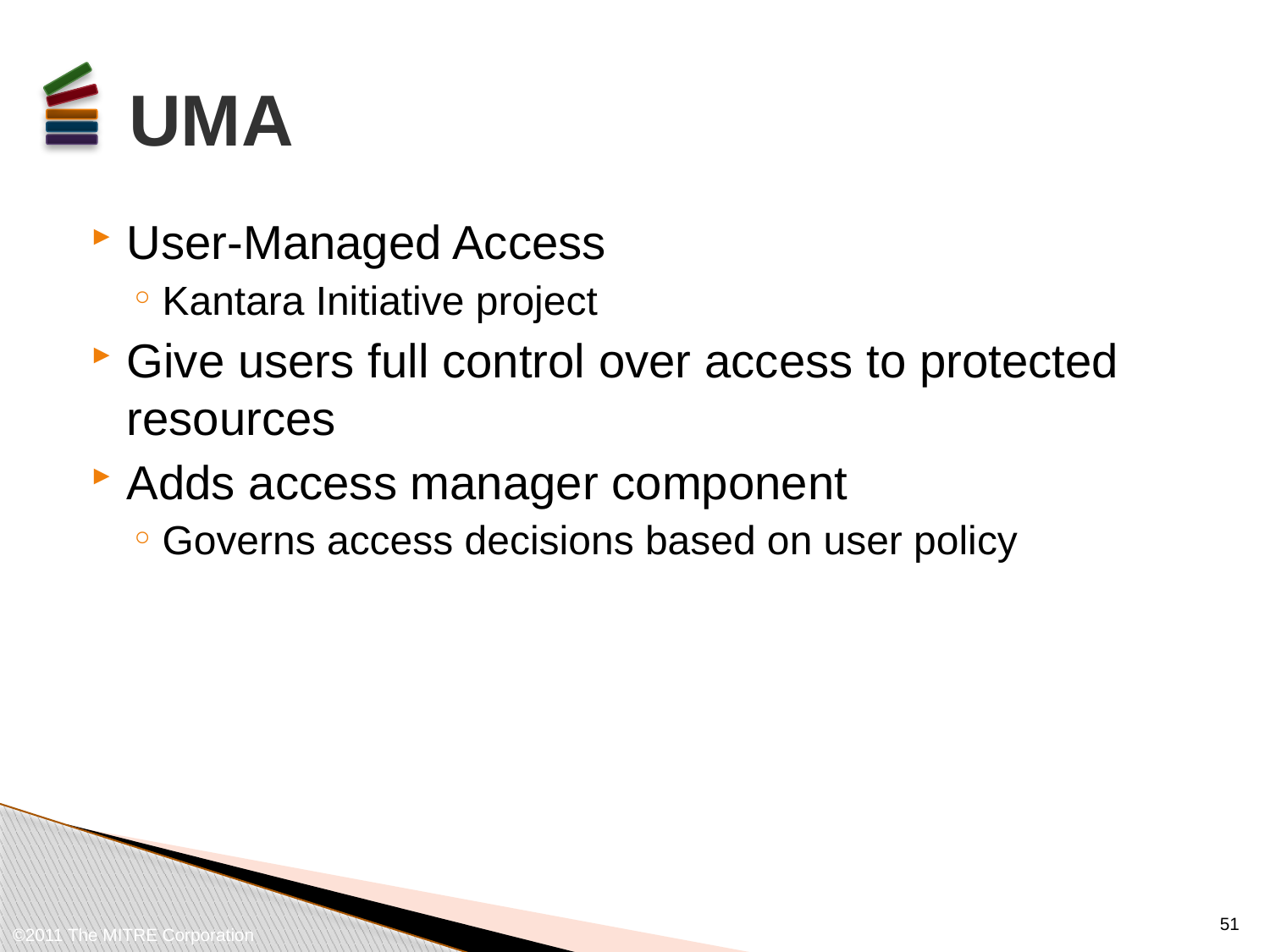

# UMA
User-Managed Access
Kantara Initiative project
Give users full control over access to protected resources
Adds access manager component
Governs access decisions based on user policy
51